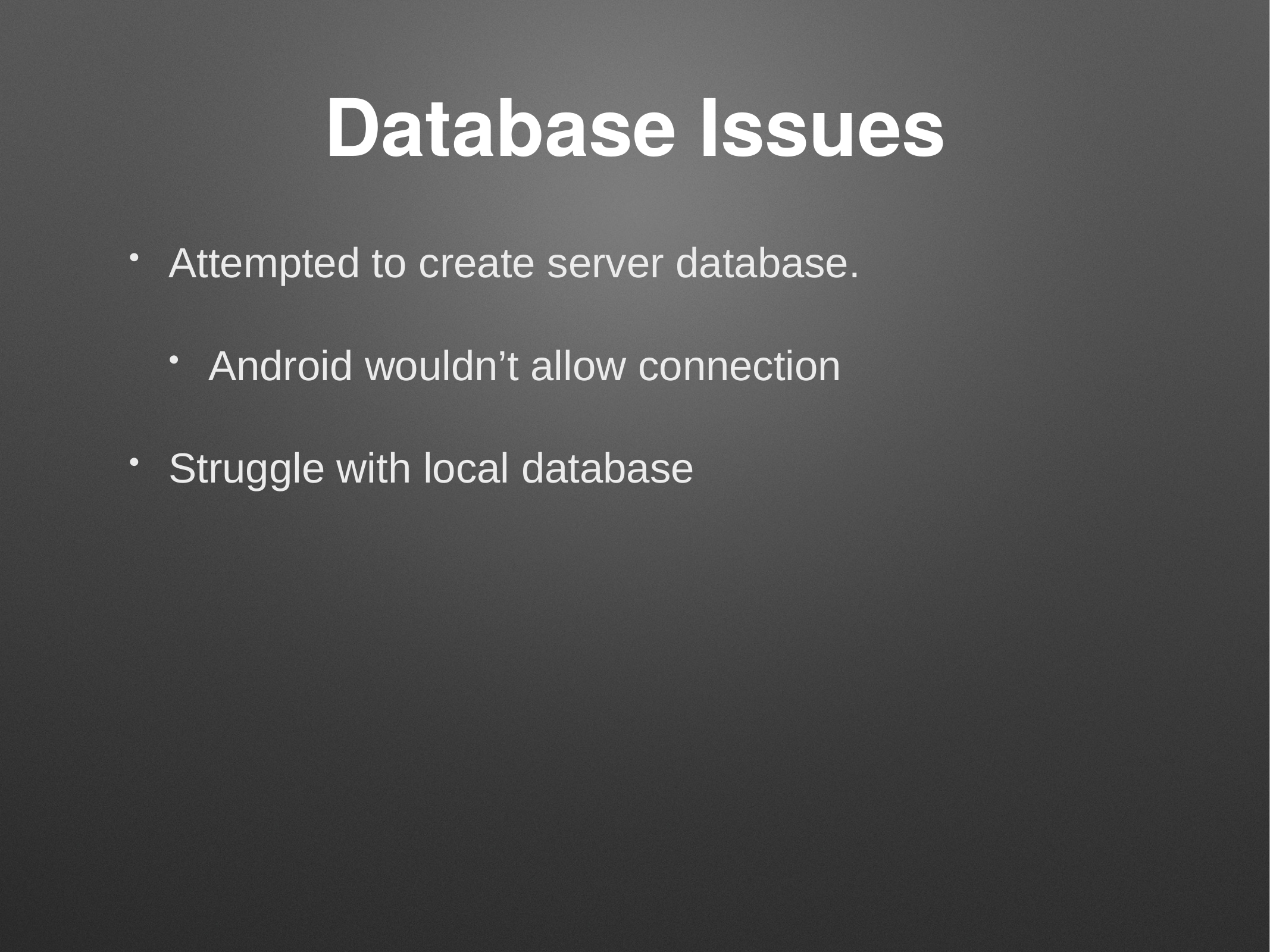

# Database Issues
Attempted to create server database.
Android wouldn’t allow connection
Struggle with local database